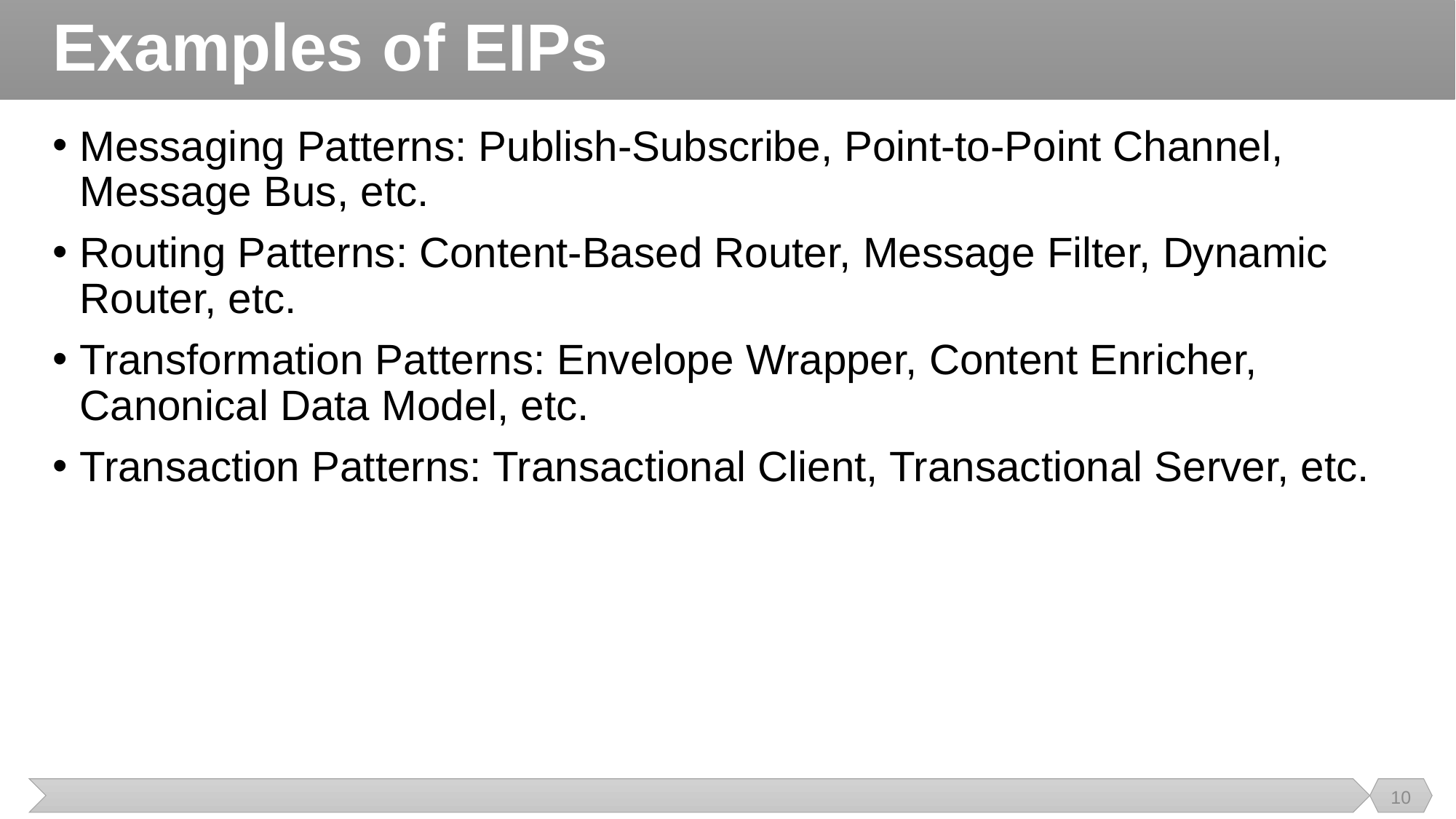

# Examples of EIPs
Messaging Patterns: Publish-Subscribe, Point-to-Point Channel, Message Bus, etc.
Routing Patterns: Content-Based Router, Message Filter, Dynamic Router, etc.
Transformation Patterns: Envelope Wrapper, Content Enricher, Canonical Data Model, etc.
Transaction Patterns: Transactional Client, Transactional Server, etc.
10